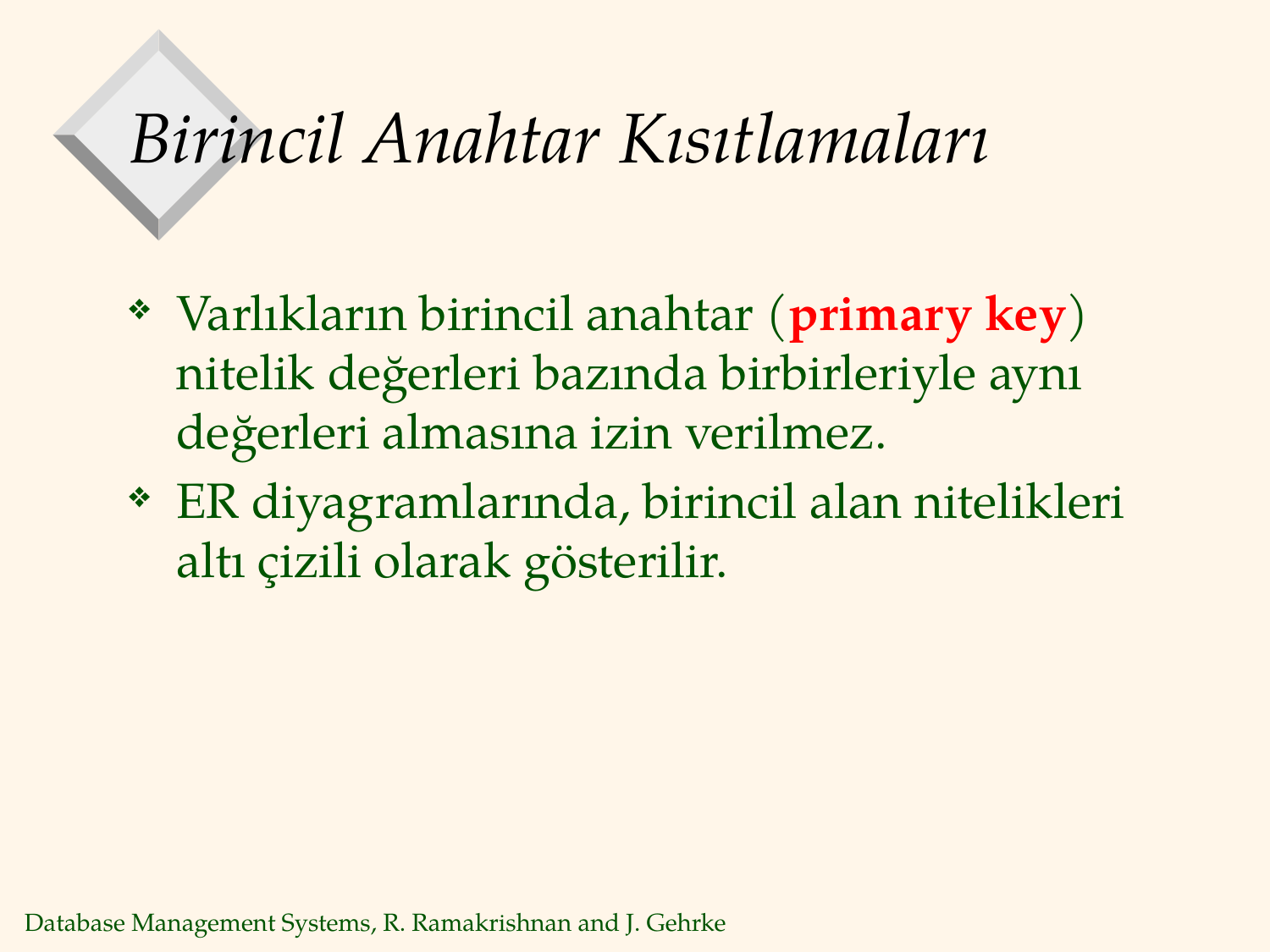

# Birincil Anahtar Kısıtlamaları
Varlıkların birincil anahtar (primary key) nitelik değerleri bazında birbirleriyle aynı değerleri almasına izin verilmez.
ER diyagramlarında, birincil alan nitelikleri altı çizili olarak gösterilir.